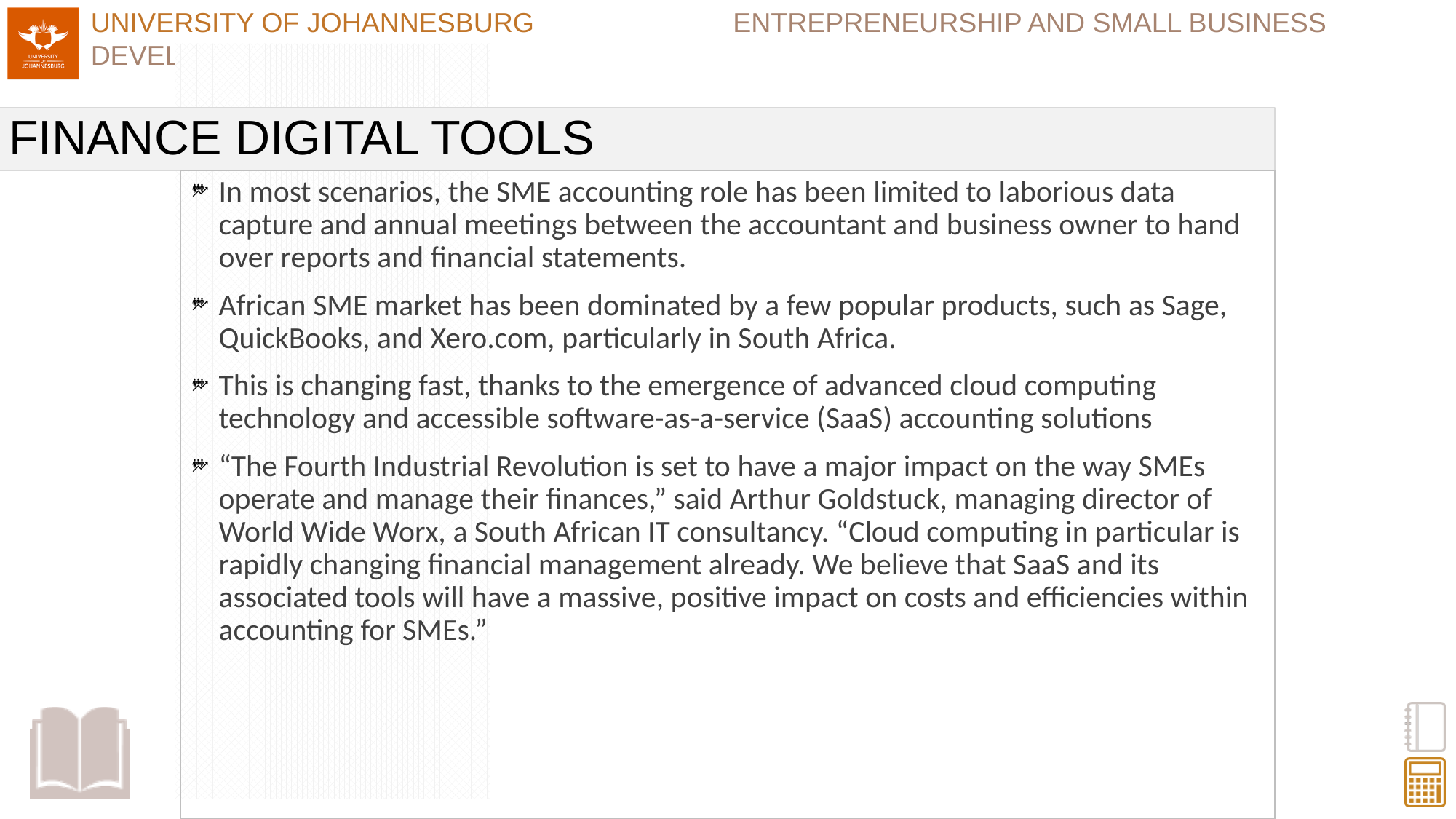

# FINANCE DIGITAL TOOLS
In most scenarios, the SME accounting role has been limited to laborious data capture and annual meetings between the accountant and business owner to hand over reports and financial statements.
African SME market has been dominated by a few popular products, such as Sage, QuickBooks, and Xero.com, particularly in South Africa.
This is changing fast, thanks to the emergence of advanced cloud computing technology and accessible software-as-a-service (SaaS) accounting solutions
“The Fourth Industrial Revolution is set to have a major impact on the way SMEs operate and manage their finances,” said Arthur Goldstuck, managing director of World Wide Worx, a South African IT consultancy. “Cloud computing in particular is rapidly changing financial management already. We believe that SaaS and its associated tools will have a massive, positive impact on costs and efficiencies within accounting for SMEs.”